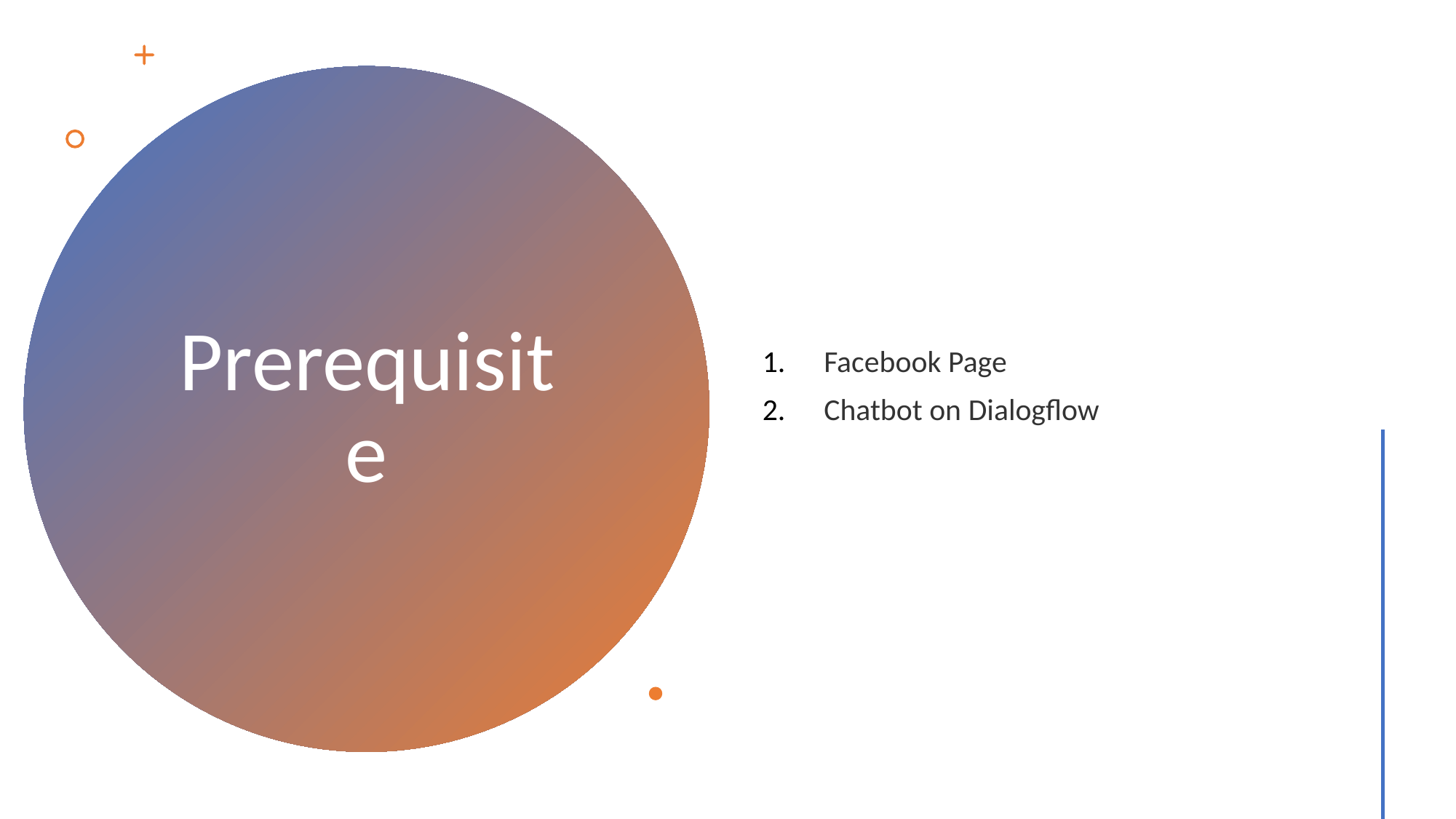

Facebook Page
Chatbot on Dialogflow

# Prerequisite